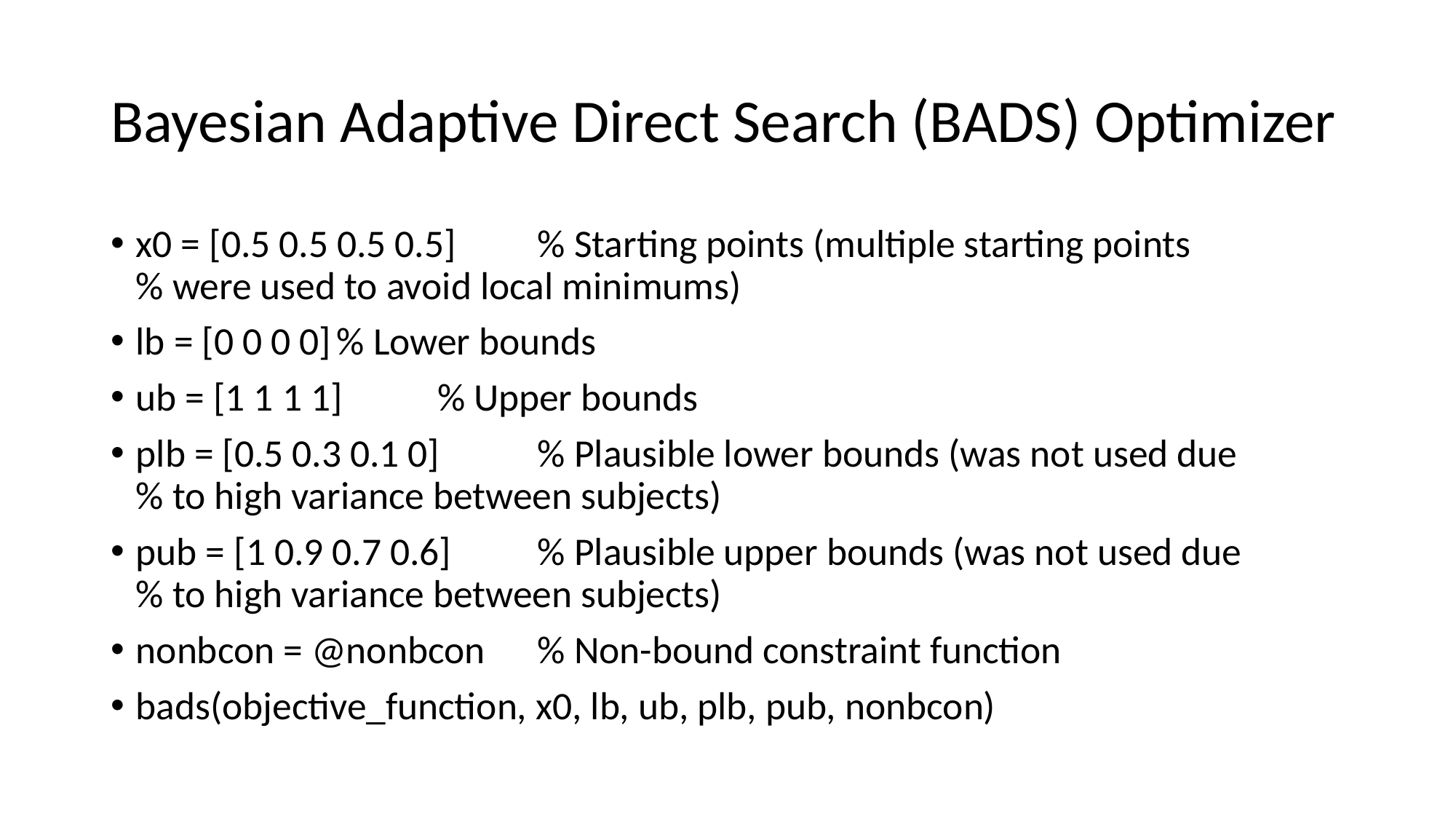

# Bayesian Adaptive Direct Search (BADS) Optimizer
x0 = [0.5 0.5 0.5 0.5]  	% Starting points (multiple starting points 					% were used to avoid local minimums)
lb = [0 0 0 0]		% Lower bounds
ub = [1 1 1 1]		% Upper bounds
plb = [0.5 0.3 0.1 0]	% Plausible lower bounds (was not used due 				% to high variance between subjects)
pub = [1 0.9 0.7 0.6]	% Plausible upper bounds (was not used due 				% to high variance between subjects)
nonbcon = @nonbcon 	% Non-bound constraint function
bads(objective_function, x0, lb, ub, plb, pub, nonbcon)